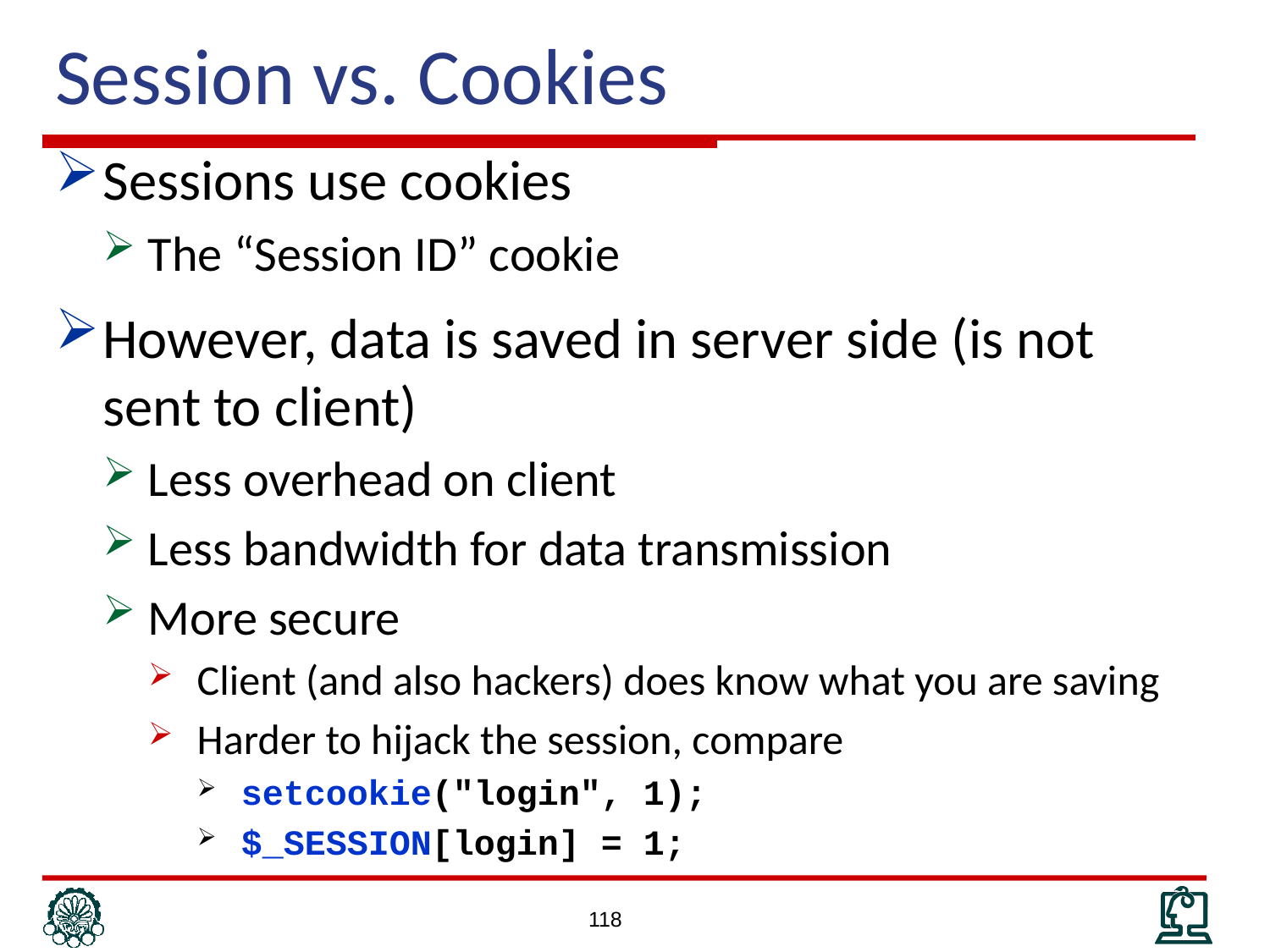

# Session vs. Cookies
Sessions use cookies
The “Session ID” cookie
However, data is saved in server side (is not sent to client)
Less overhead on client
Less bandwidth for data transmission
More secure
Client (and also hackers) does know what you are saving
Harder to hijack the session, compare
setcookie("login", 1);
$_SESSION[login] = 1;

118